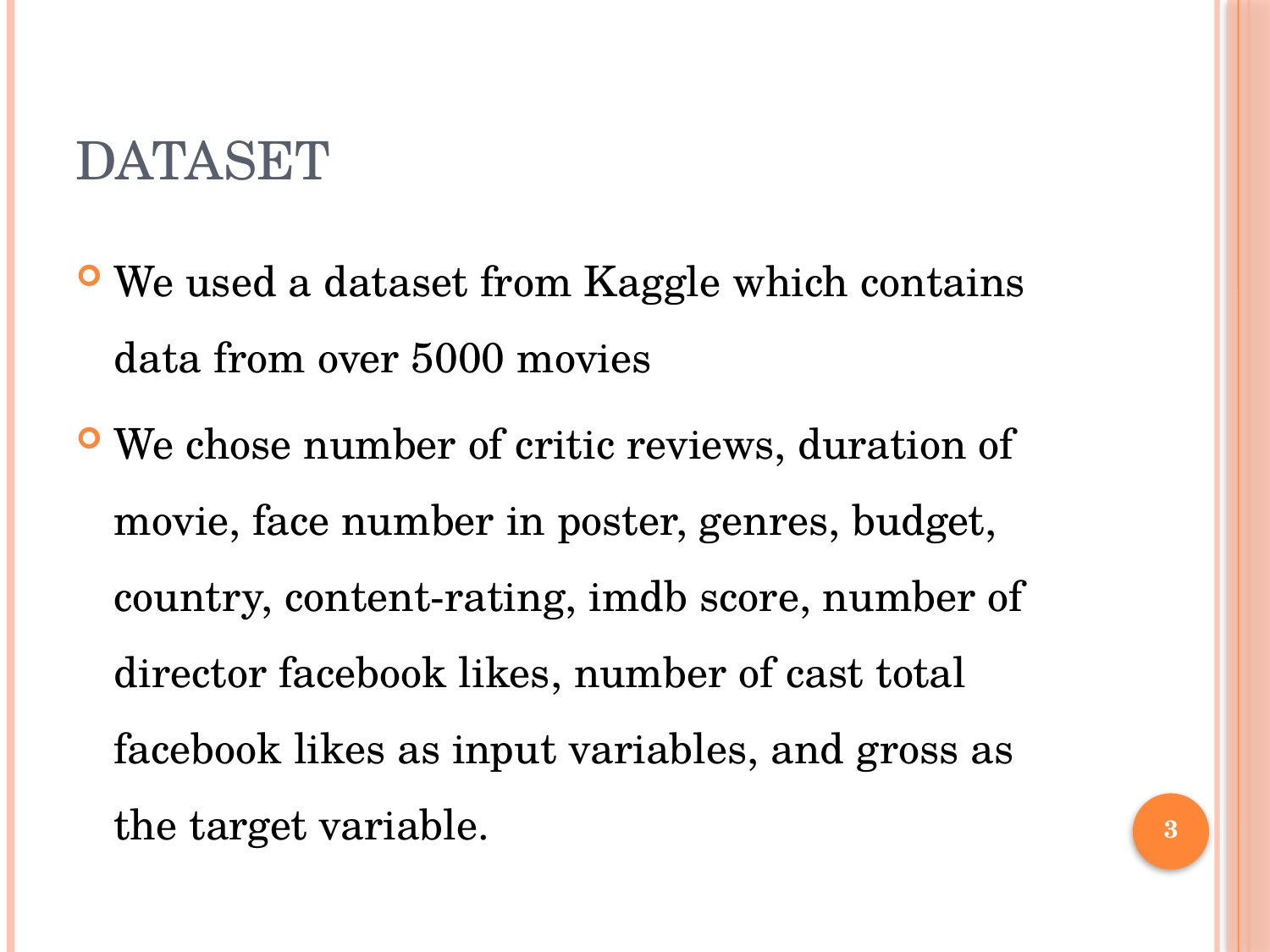

# Dataset
We used a dataset from Kaggle which contains data from over 5000 movies
We chose number of critic reviews, duration of movie, face number in poster, genres, budget, country, content-rating, imdb score, number of director facebook likes, number of cast total facebook likes as input variables, and gross as the target variable.
3